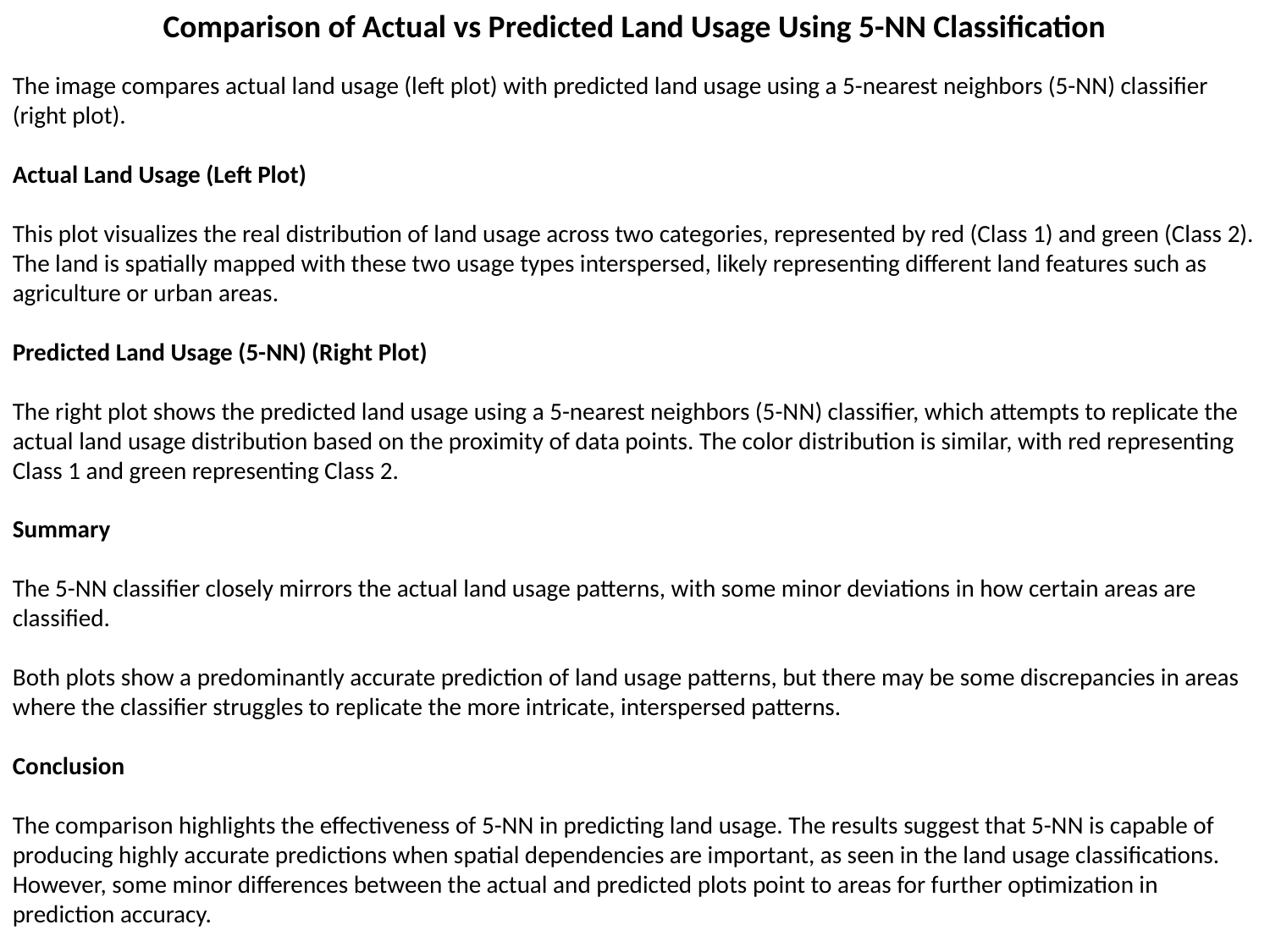

Comparison of Actual vs Predicted Land Usage Using 5-NN Classification

The image compares actual land usage (left plot) with predicted land usage using a 5-nearest neighbors (5-NN) classifier (right plot).

Actual Land Usage (Left Plot)

This plot visualizes the real distribution of land usage across two categories, represented by red (Class 1) and green (Class 2). The land is spatially mapped with these two usage types interspersed, likely representing different land features such as agriculture or urban areas.

Predicted Land Usage (5-NN) (Right Plot)

The right plot shows the predicted land usage using a 5-nearest neighbors (5-NN) classifier, which attempts to replicate the actual land usage distribution based on the proximity of data points. The color distribution is similar, with red representing Class 1 and green representing Class 2.

Summary

The 5-NN classifier closely mirrors the actual land usage patterns, with some minor deviations in how certain areas are classified.

Both plots show a predominantly accurate prediction of land usage patterns, but there may be some discrepancies in areas where the classifier struggles to replicate the more intricate, interspersed patterns.

Conclusion

The comparison highlights the effectiveness of 5-NN in predicting land usage. The results suggest that 5-NN is capable of producing highly accurate predictions when spatial dependencies are important, as seen in the land usage classifications. However, some minor differences between the actual and predicted plots point to areas for further optimization in prediction accuracy.